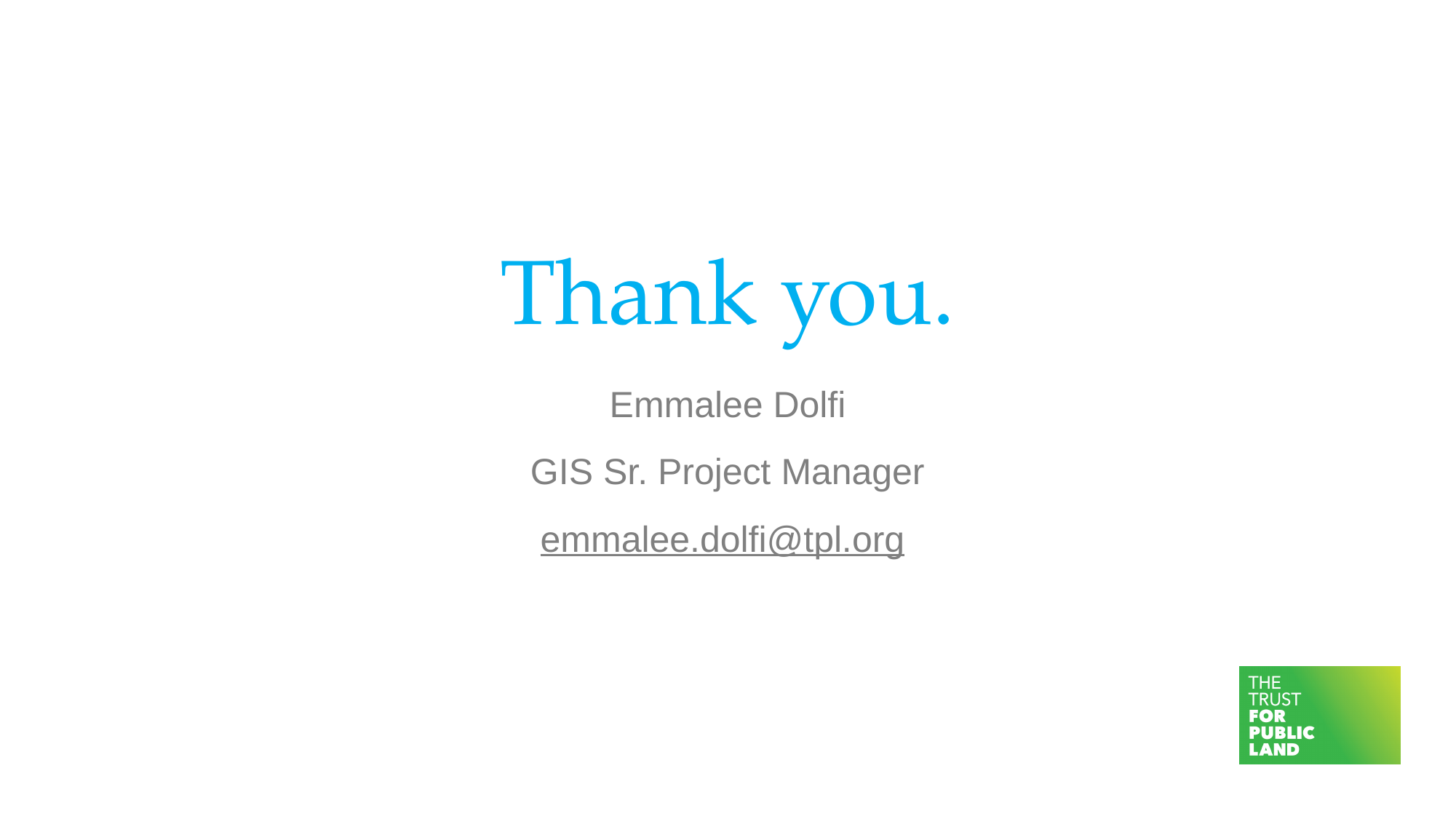

Emmalee Dolfi
GIS Sr. Project Manager
emmalee.dolfi@tpl.org